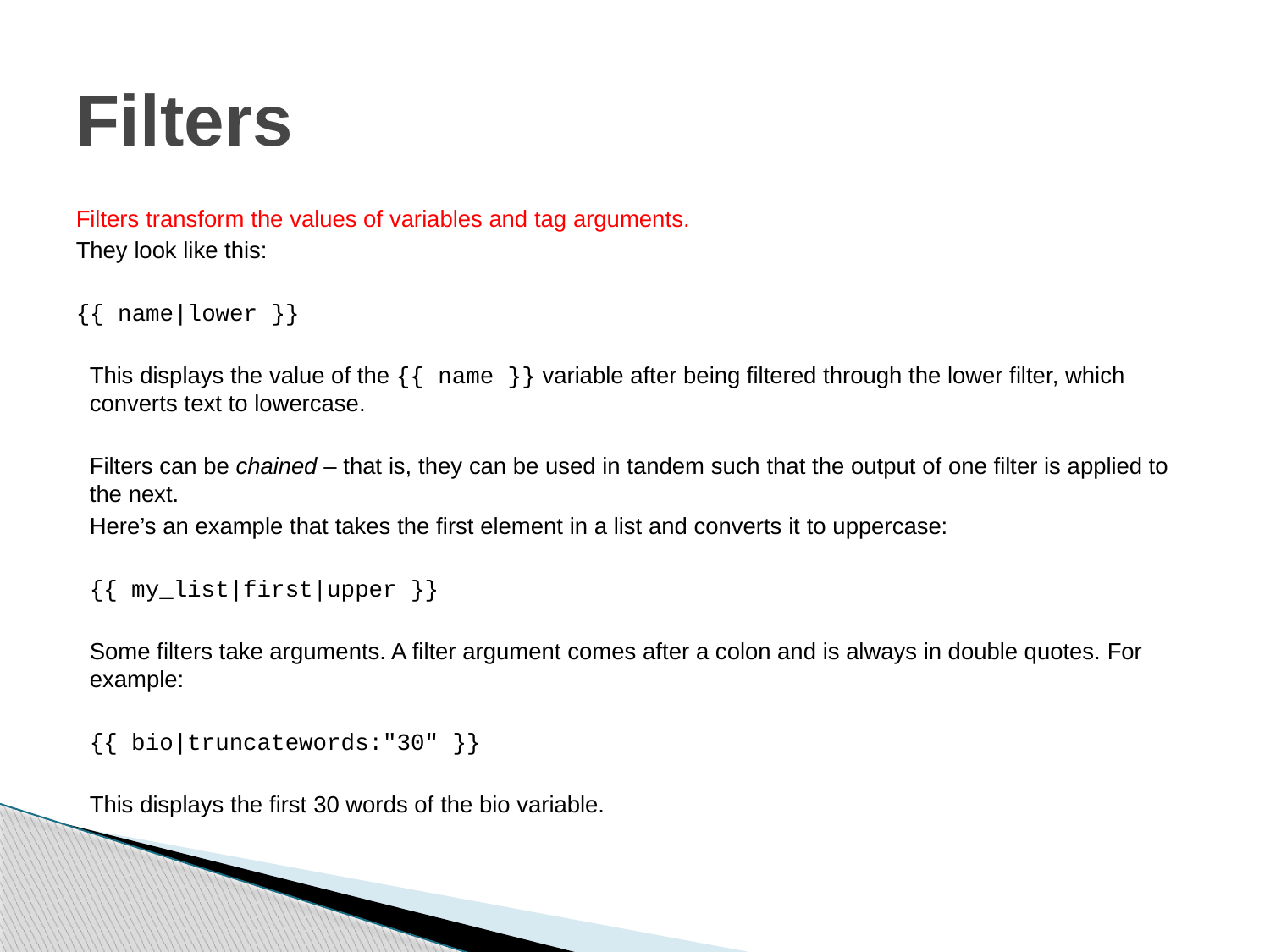

# Filters

Filters transform the values of variables and tag arguments.
They look like this:

{{ name|lower }}

This displays the value of the {{ name }} variable after being filtered through the lower filter, which converts text to lowercase.

Filters can be chained – that is, they can be used in tandem such that the output of one filter is applied to the next.
Here’s an example that takes the first element in a list and converts it to uppercase:

{{ my_list|first|upper }}

Some filters take arguments. A filter argument comes after a colon and is always in double quotes. For example:

{{ bio|truncatewords:"30" }}

This displays the first 30 words of the bio variable.